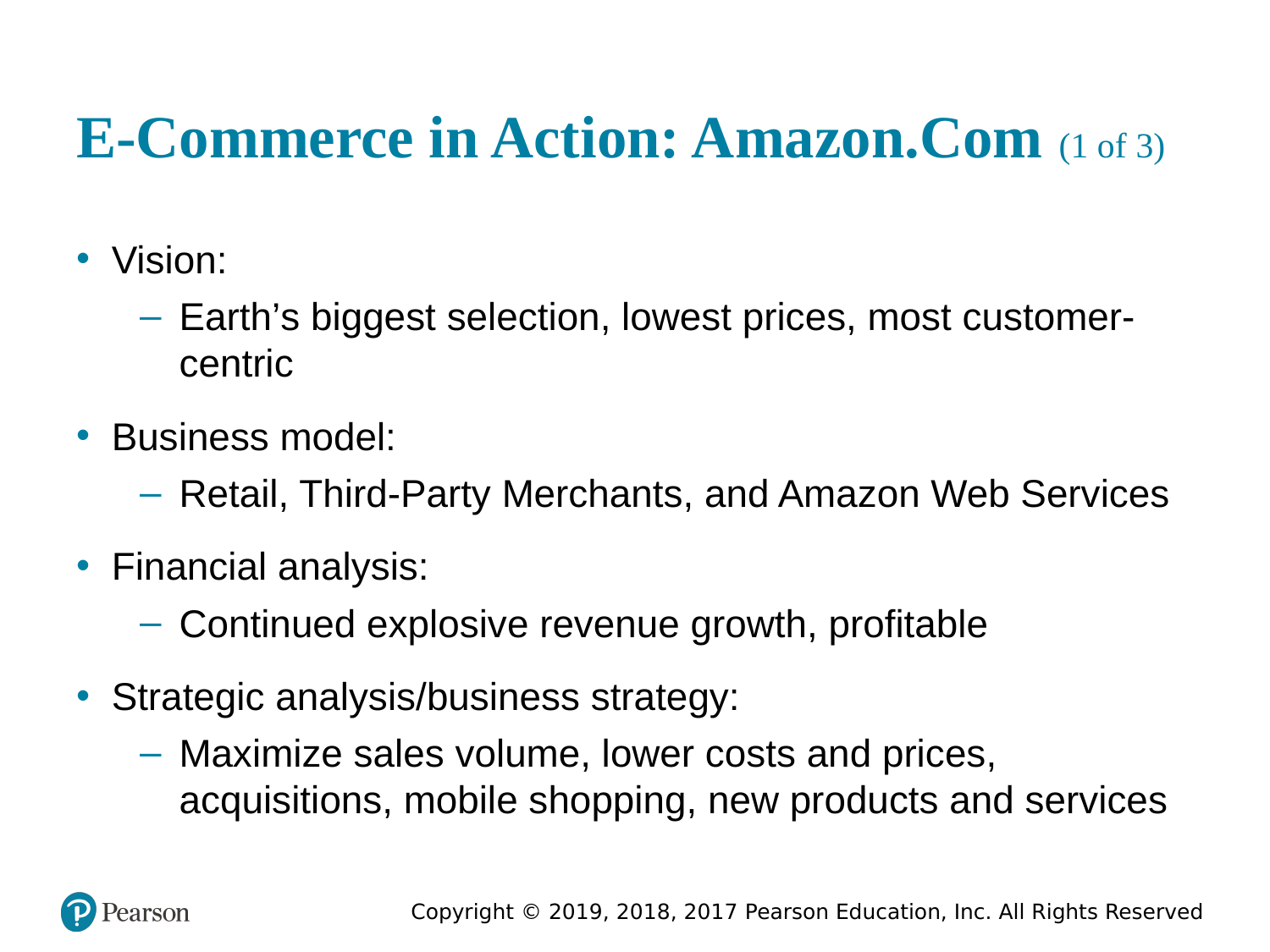

# E-Commerce in Action: Amazon.Com (1 of 3)
Vision:
Earth’s biggest selection, lowest prices, most customer-centric
Business model:
Retail, Third-Party Merchants, and Amazon Web Services
Financial analysis:
Continued explosive revenue growth, profitable
Strategic analysis/business strategy:
Maximize sales volume, lower costs and prices, acquisitions, mobile shopping, new products and services